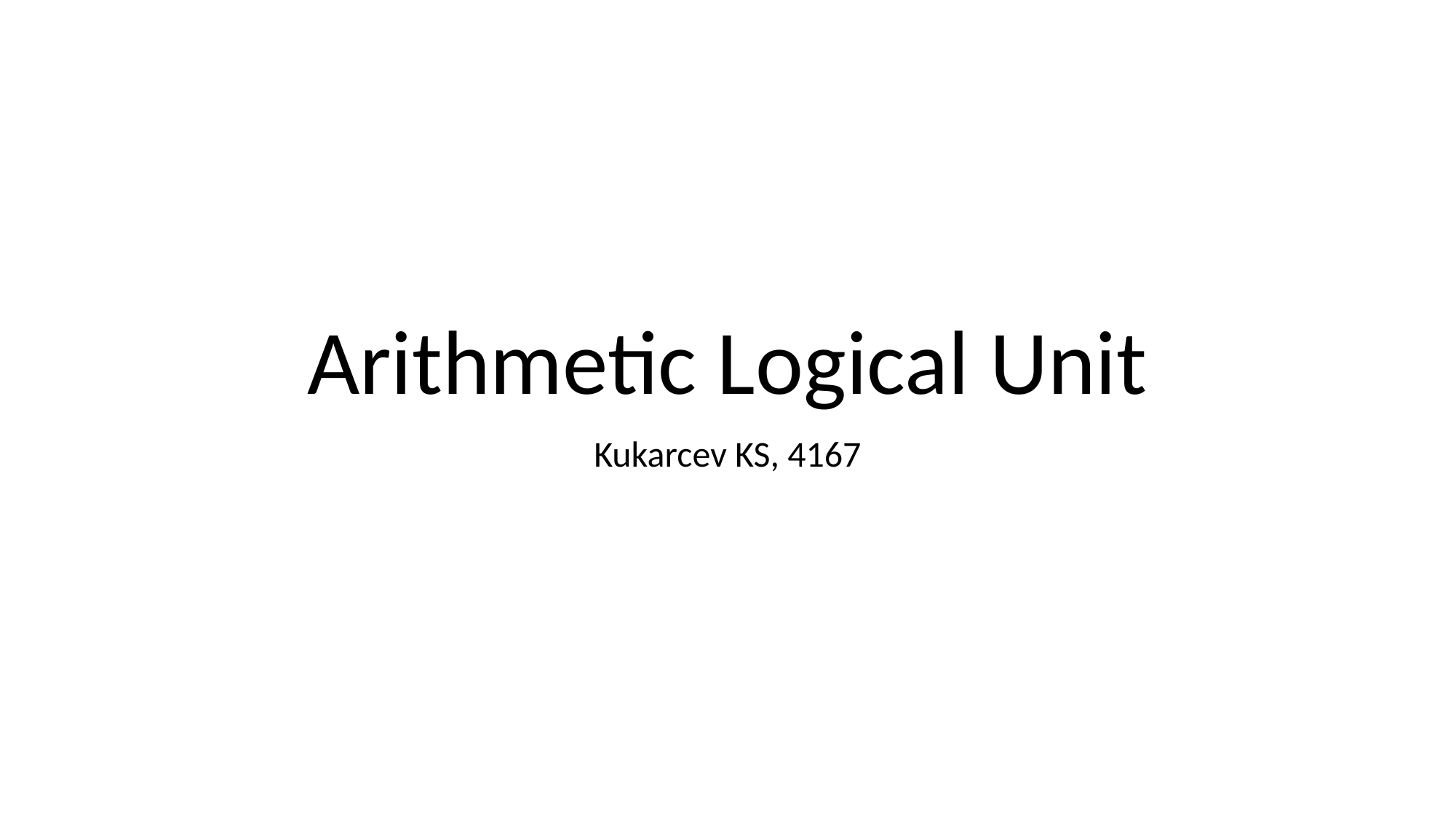

# Arithmetic Logical Unit
Kukarcev KS, 4167